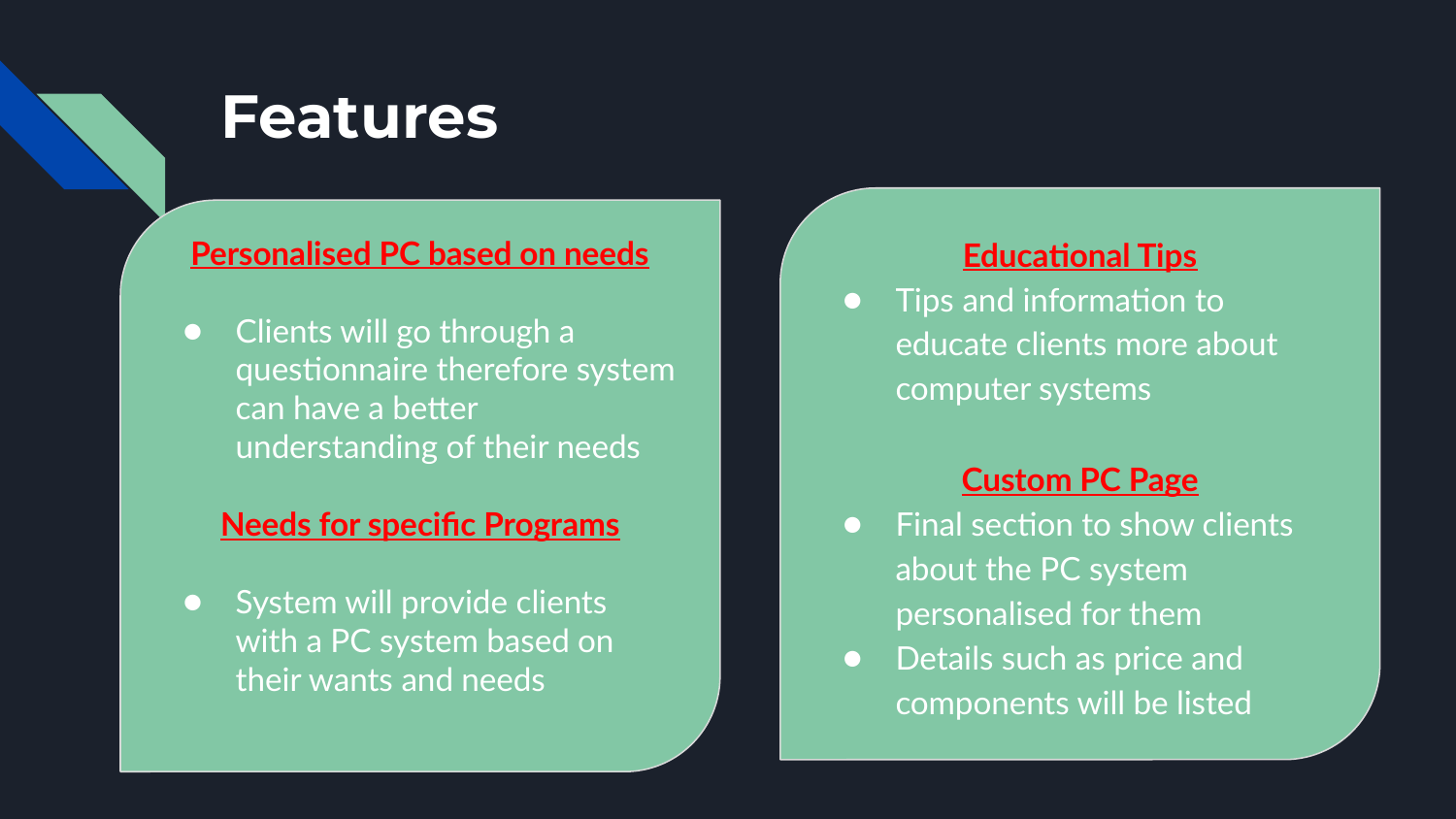

# Features
Educational Tips
Tips and information to educate clients more about computer systems

Custom PC Page
Final section to show clients about the PC system personalised for them
Details such as price and components will be listed
Personalised PC based on needs
Clients will go through a questionnaire therefore system can have a better understanding of their needs
Needs for specific Programs
System will provide clients with a PC system based on their wants and needs